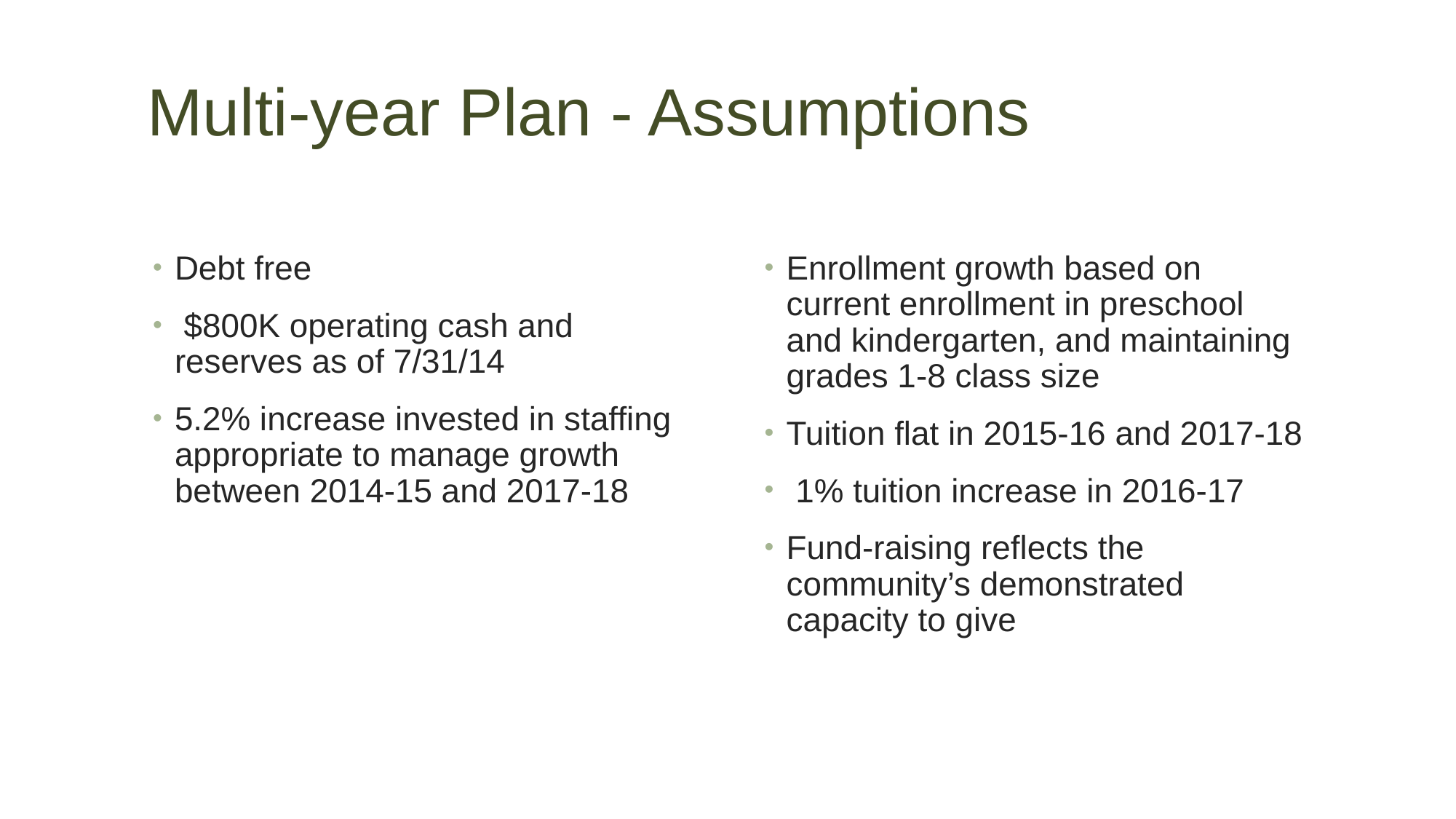

# Multi-year Plan - Assumptions
Debt free
 $800K operating cash and reserves as of 7/31/14
5.2% increase invested in staffing appropriate to manage growth between 2014-15 and 2017-18
Enrollment growth based on current enrollment in preschool and kindergarten, and maintaining grades 1-8 class size
Tuition flat in 2015-16 and 2017-18
 1% tuition increase in 2016-17
Fund-raising reflects the community’s demonstrated capacity to give